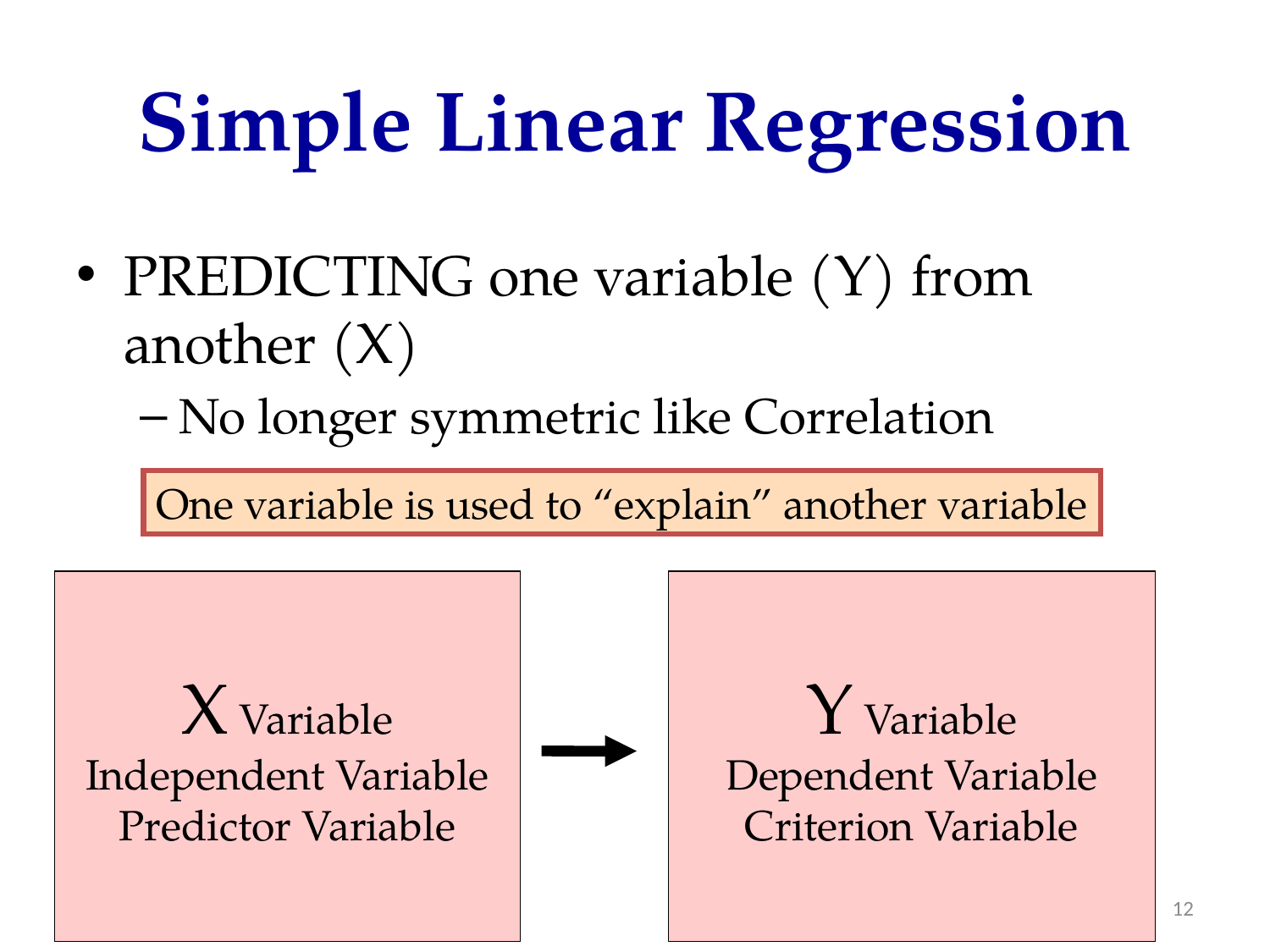

# Simple Linear Regression
PREDICTING one variable (Y) from another (X)
No longer symmetric like Correlation
One variable is used to “explain” another variable
X Variable
Independent Variable
Predictor Variable
Y Variable
Dependent Variable
Criterion Variable

12